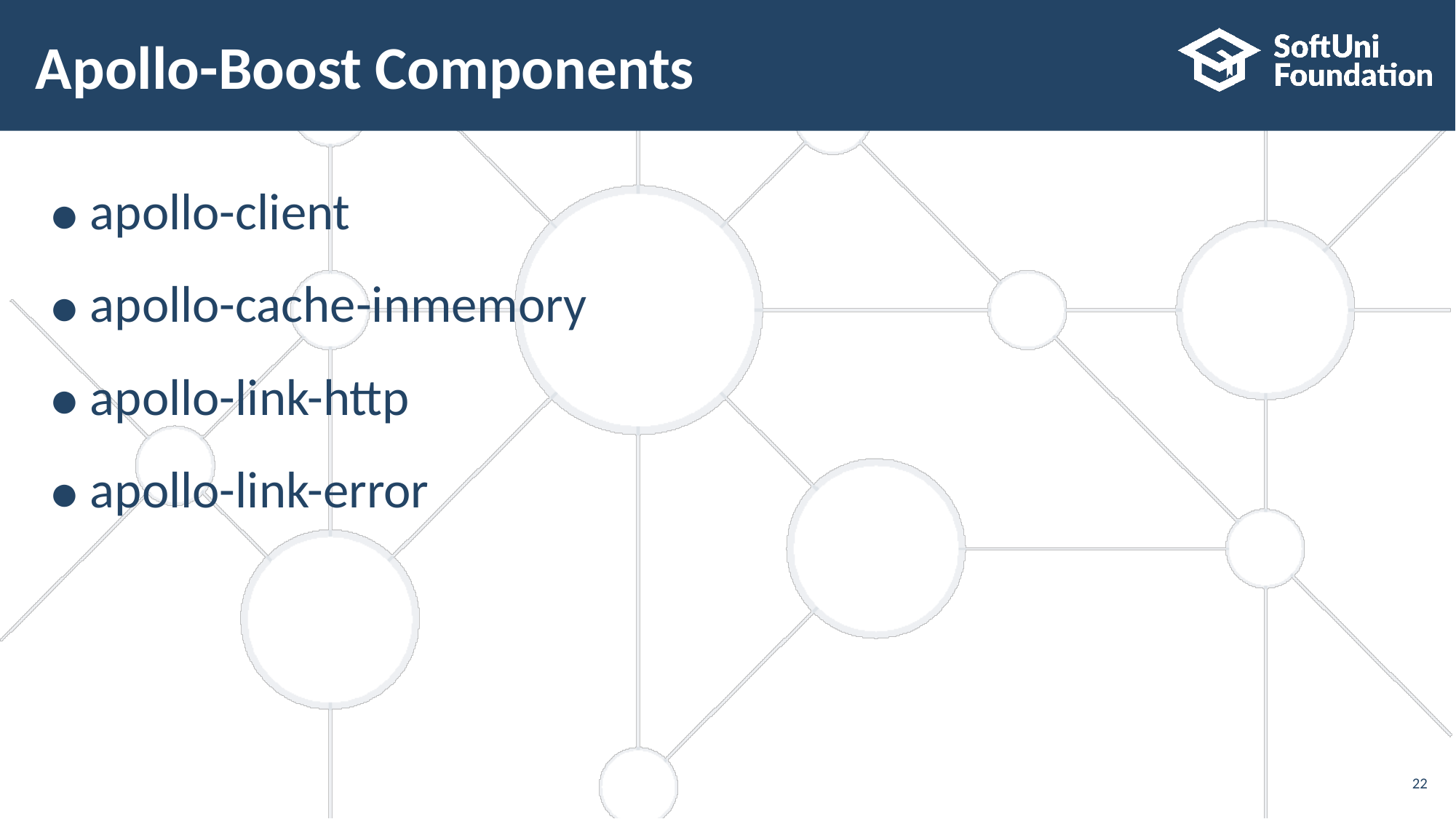

# Apollo-Boost Components
apollo-client
apollo-cache-inmemory
apollo-link-http
apollo-link-error
22